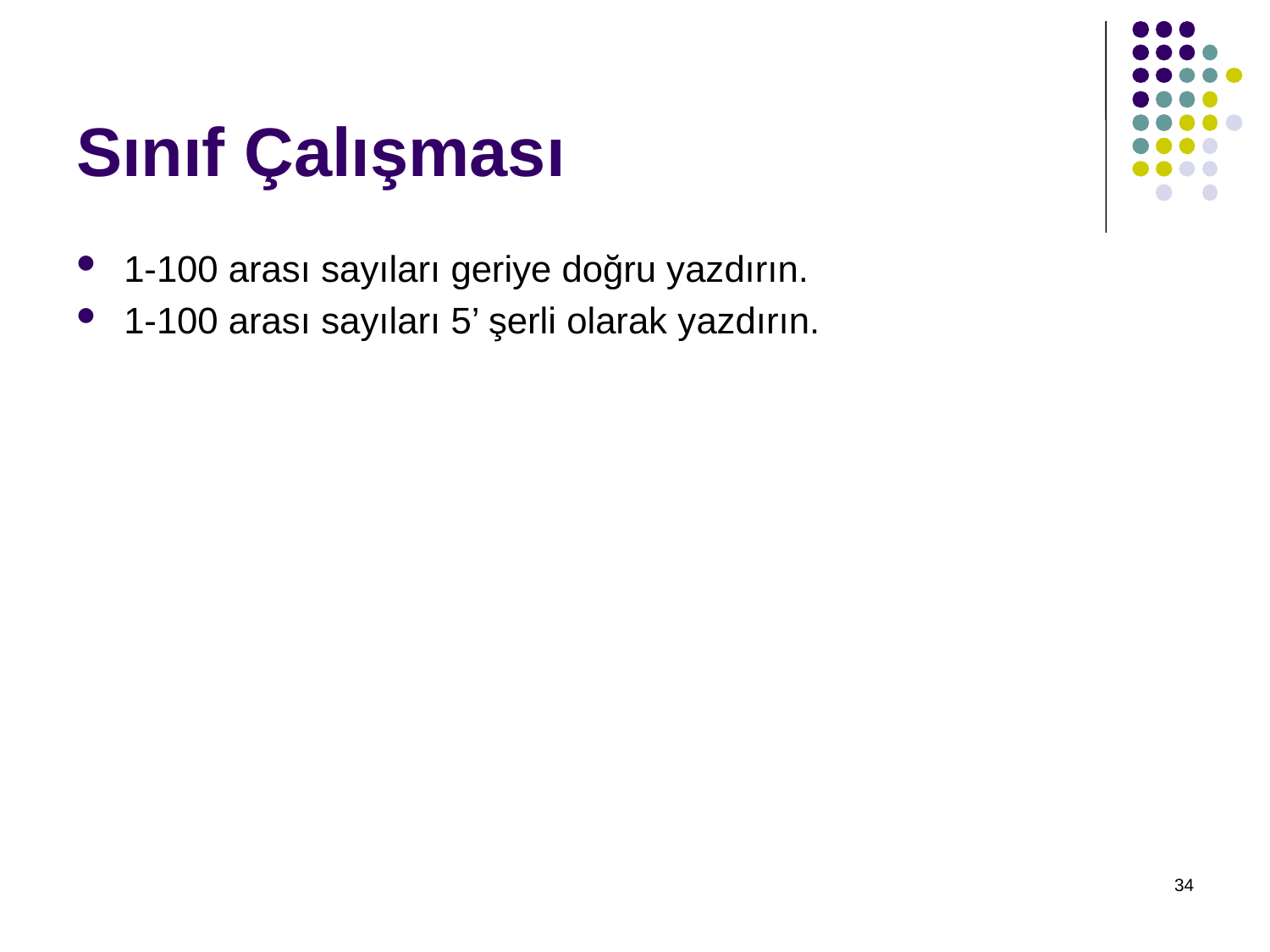

# Sınıf Çalışması
1-100 arası sayıları geriye doğru yazdırın.
1-100 arası sayıları 5’ şerli olarak yazdırın.
34